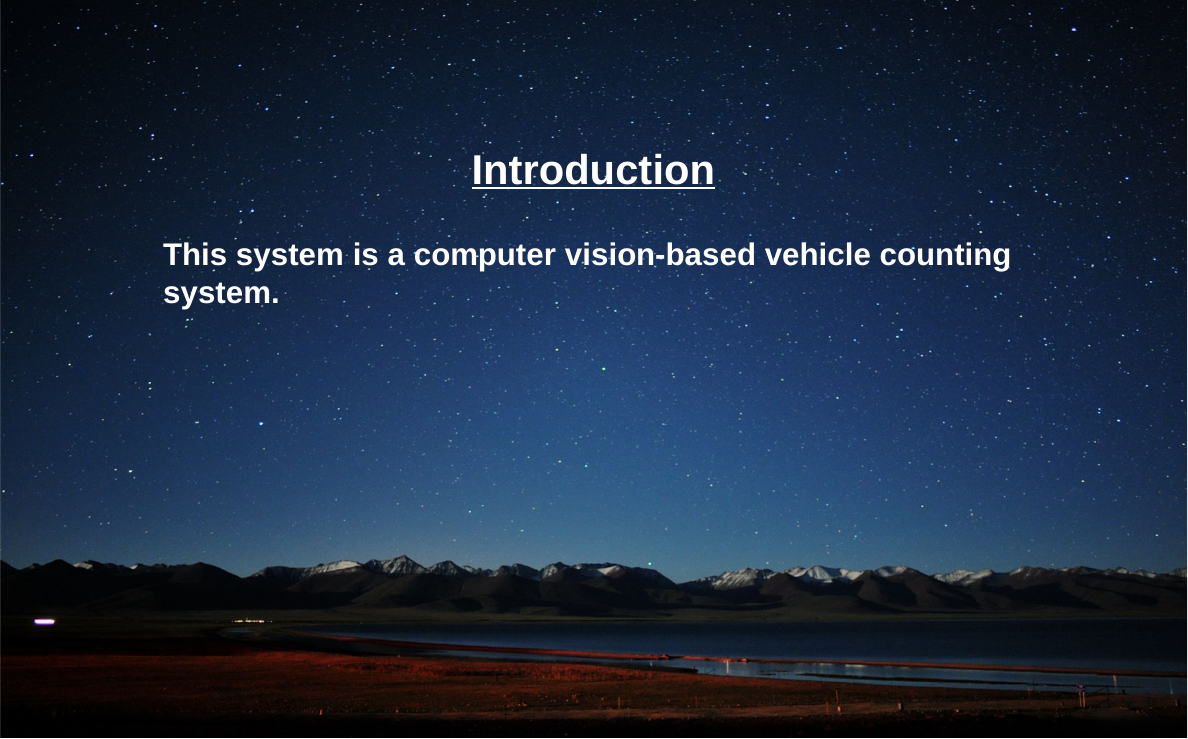

# Introduction
This system is a computer vision-based vehicle counting system.